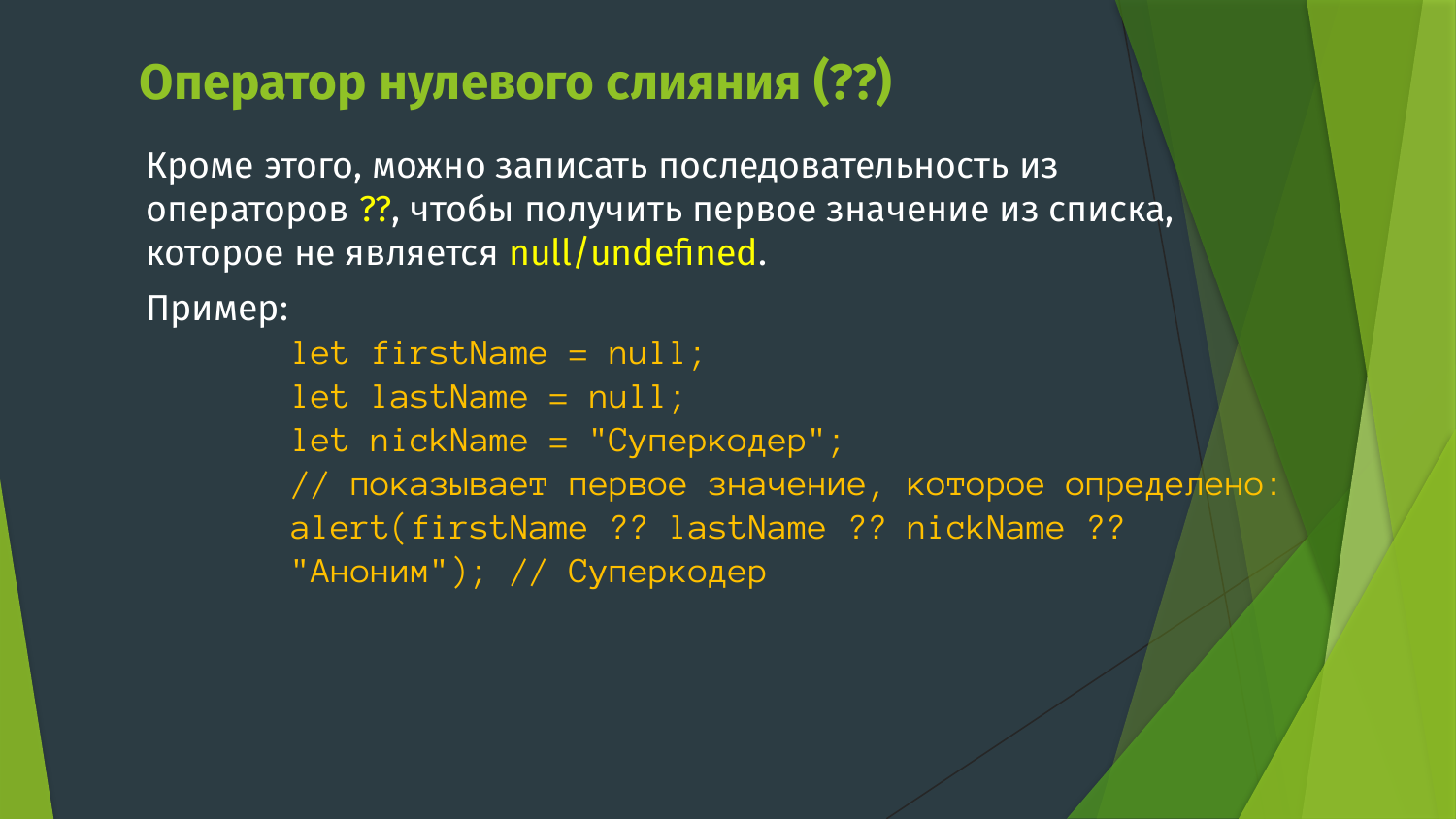

# Оператор нулевого слияния (??)

Кроме этого, можно записать последовательность из операторов ??, чтобы получить первое значение из списка, которое не является null/undefined.
Пример:
let firstName = null;
let lastName = null;
let nickName = "Суперкодер";
// показывает первое значение, которое определено:
alert(firstName ?? lastName ?? nickName ?? "Аноним"); // Суперкодер